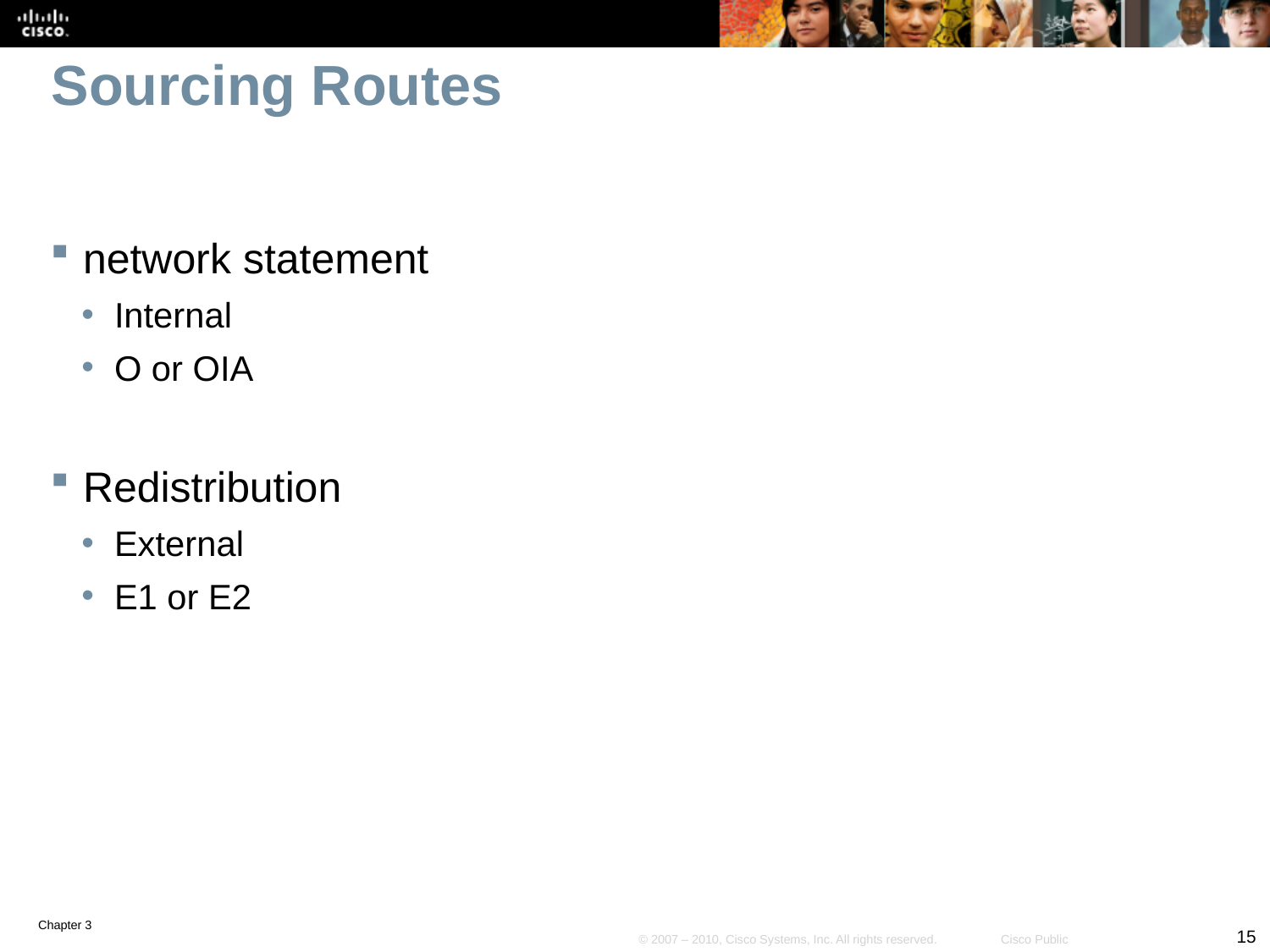

# Sourcing Routes

network statement
Internal
O or OIA

Redistribution
External
E1 or E2